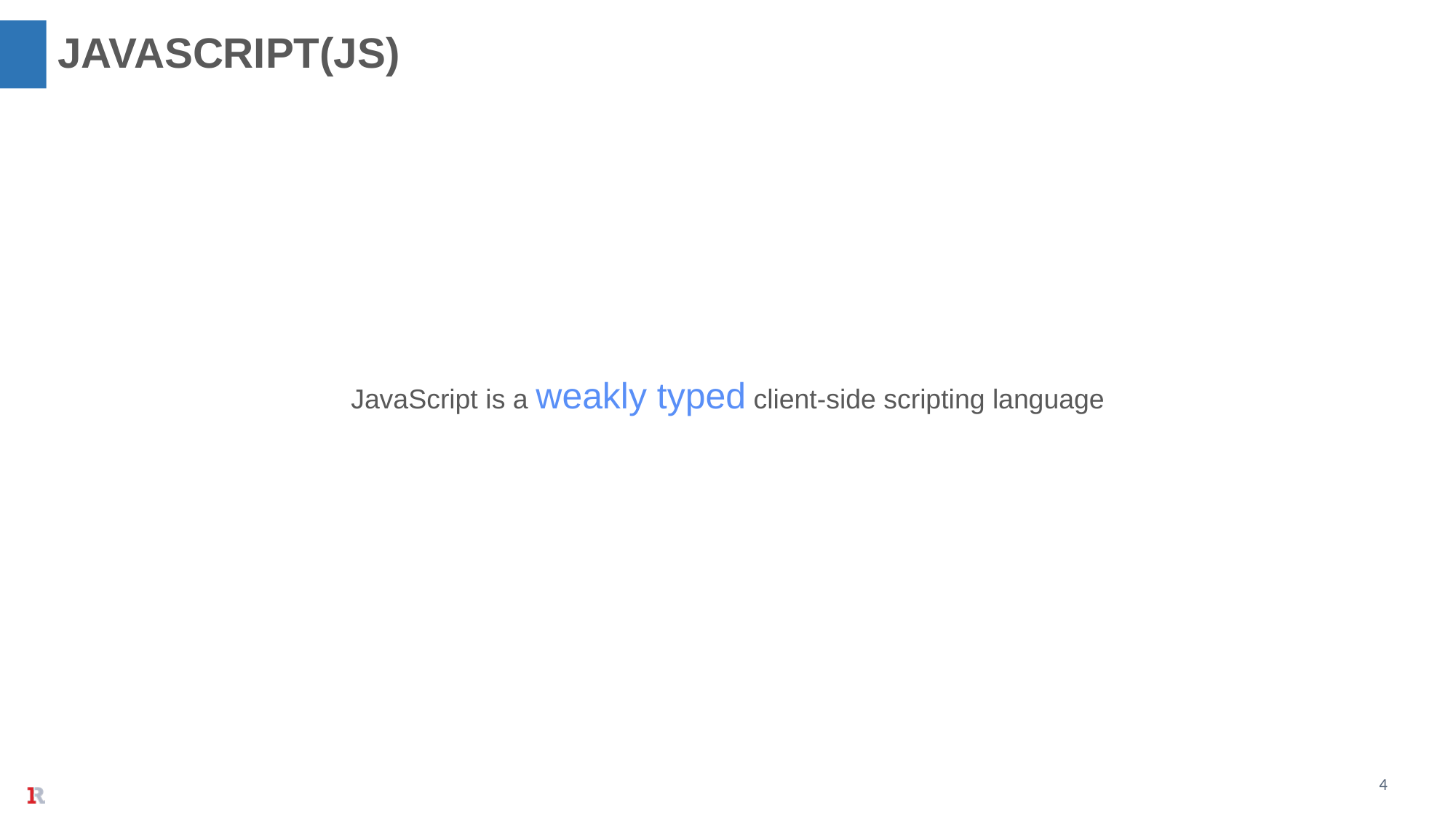

JAVASCRIPT(JS)

JavaScript is a weakly typed client-side scripting language